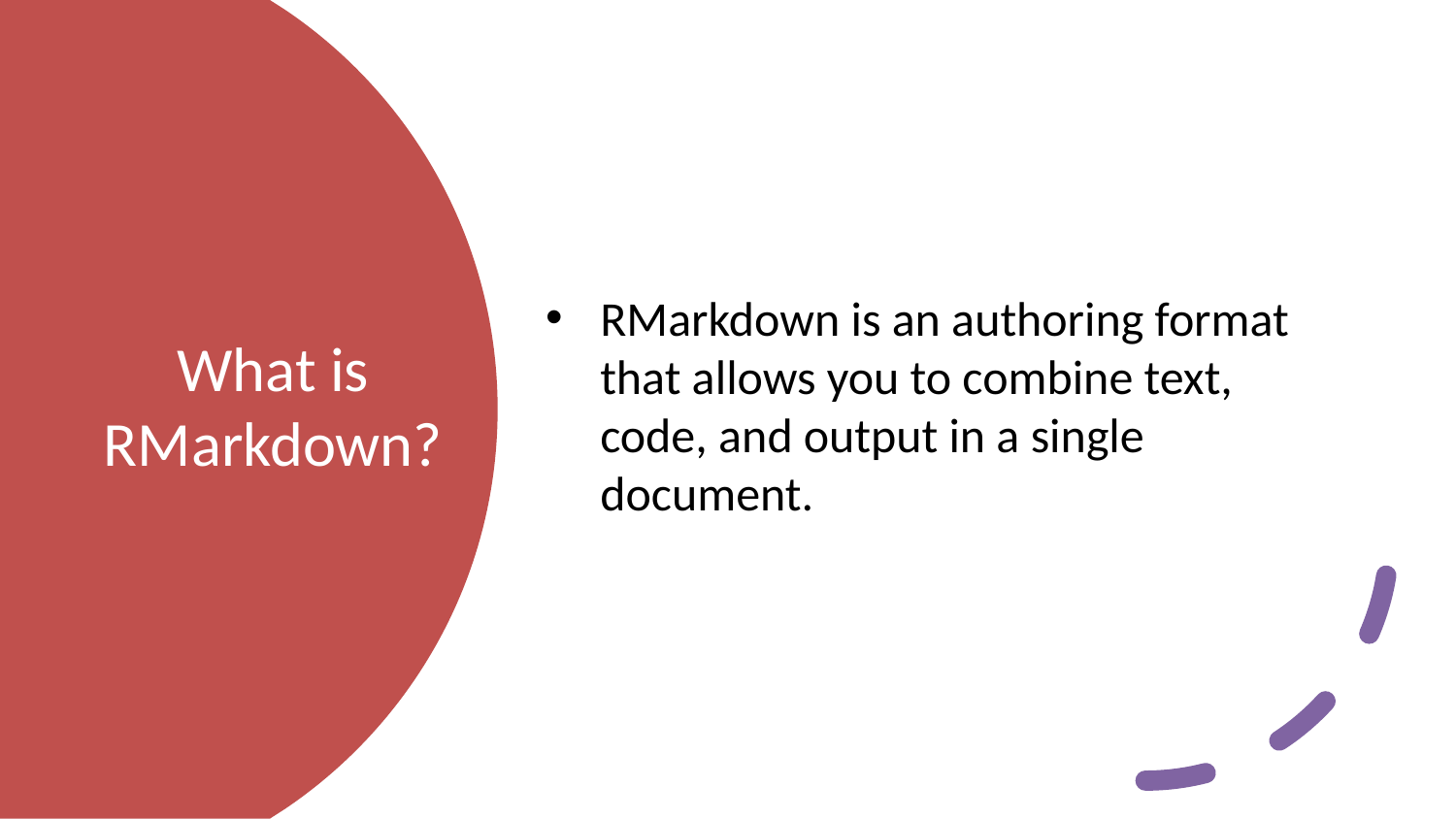

RMarkdown is an authoring format that allows you to combine text, code, and output in a single document.
# What is RMarkdown?